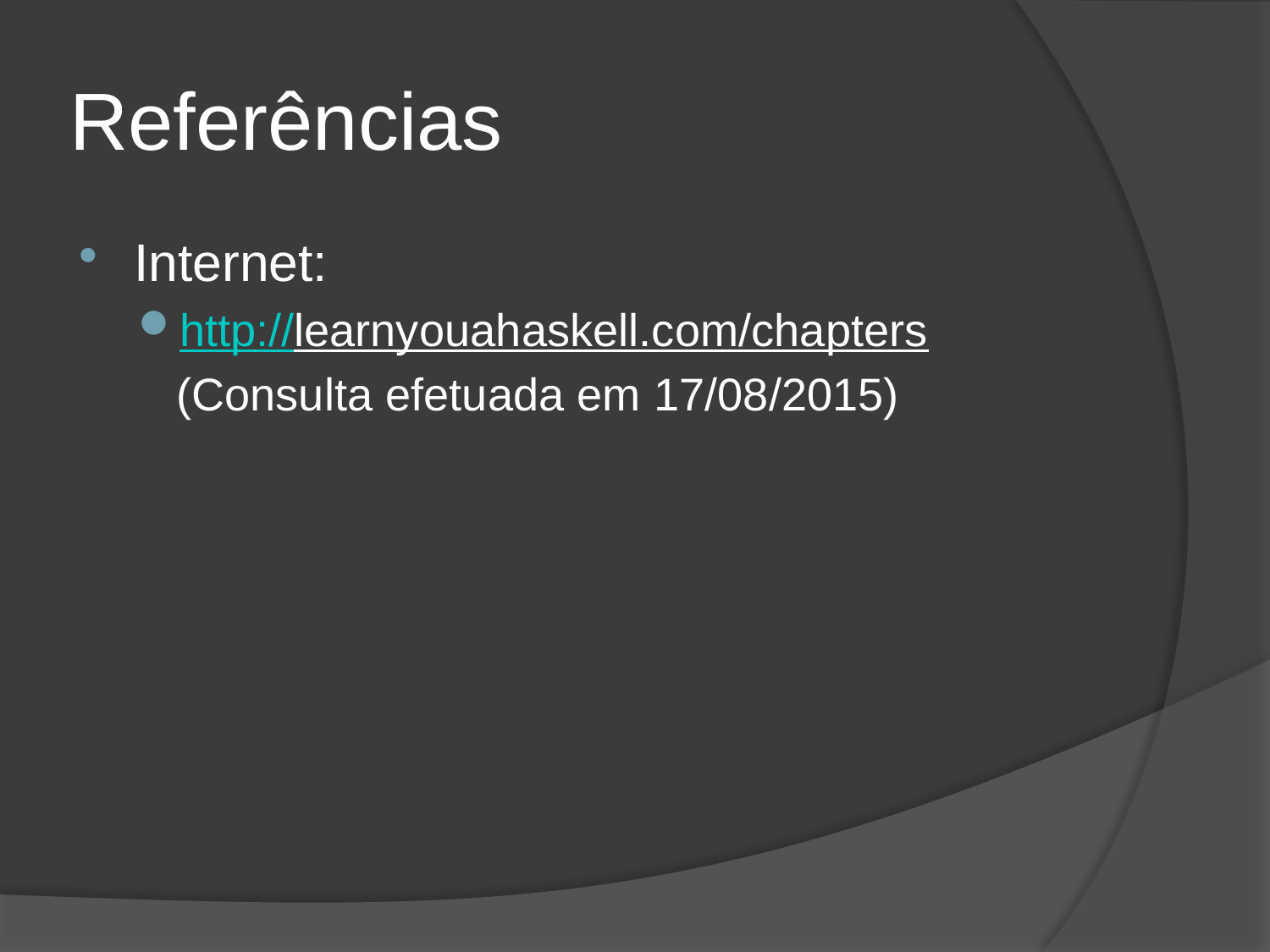

# Referências
Internet:
http://learnyouahaskell.com/chapters
   (Consulta efetuada em 17/08/2015)